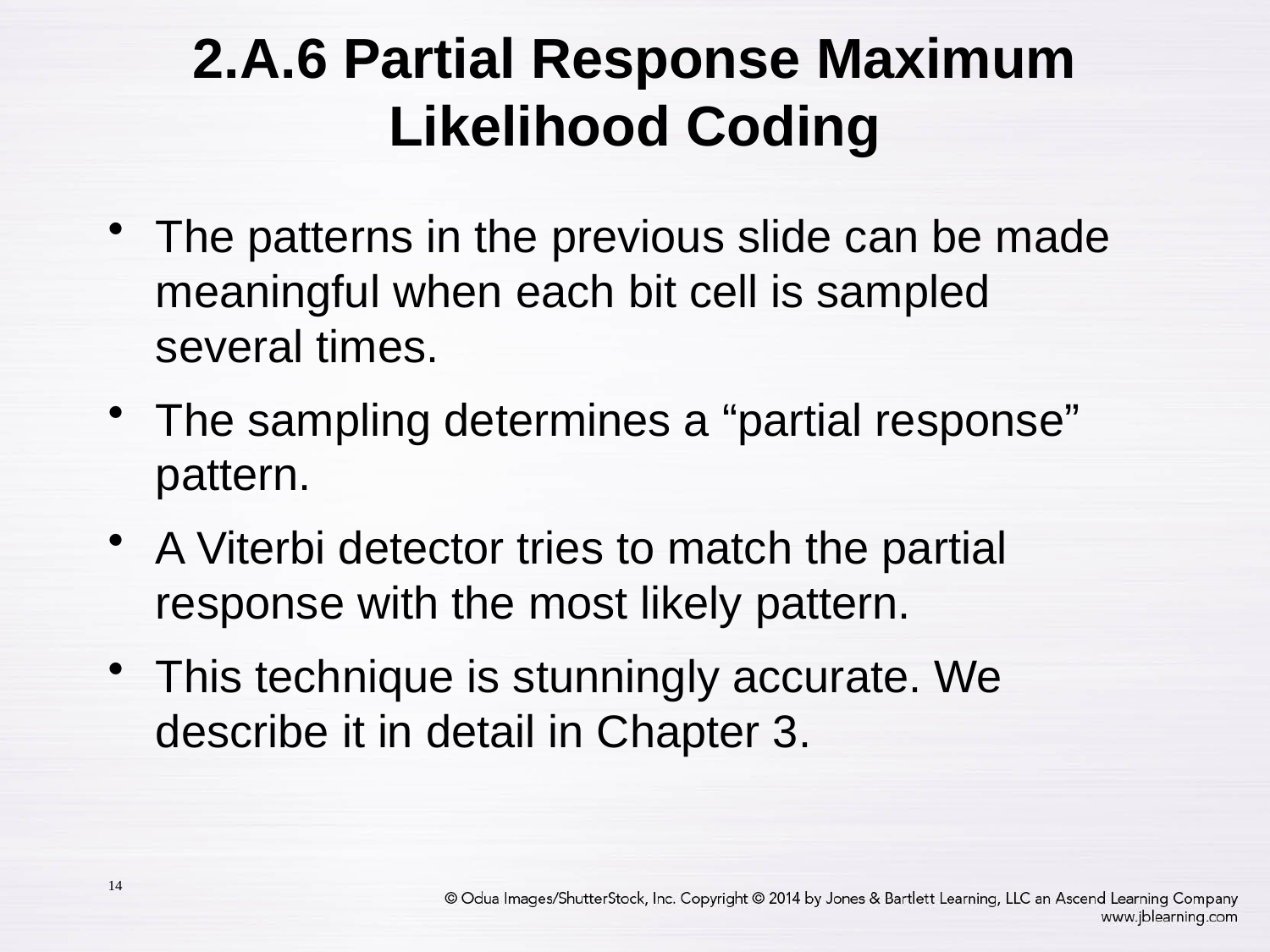

# 2.A.6 Partial Response Maximum Likelihood Coding
The patterns in the previous slide can be made meaningful when each bit cell is sampled several times.
The sampling determines a “partial response” pattern.
A Viterbi detector tries to match the partial response with the most likely pattern.
This technique is stunningly accurate. We describe it in detail in Chapter 3.
14